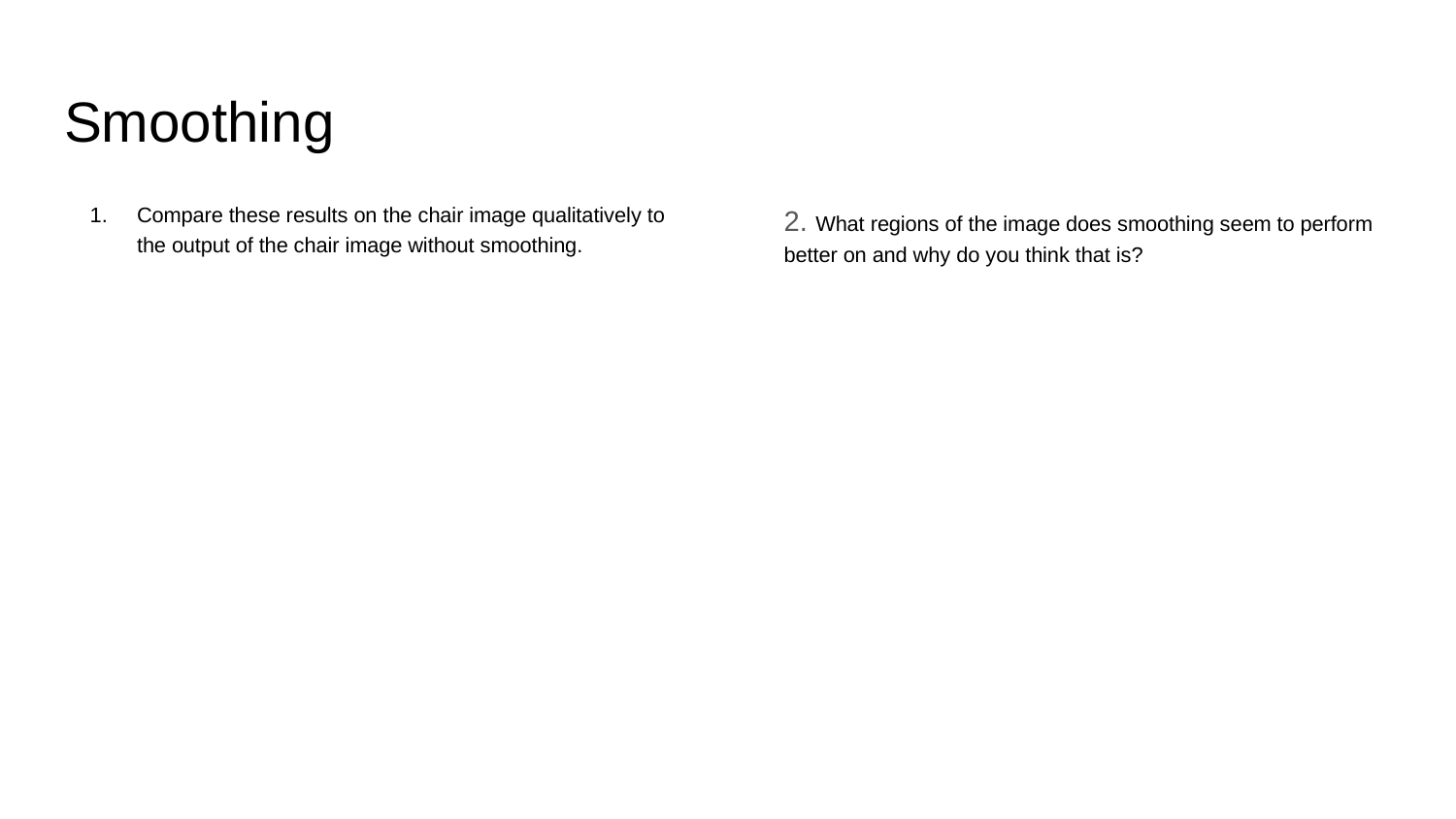

# Smoothing
Compare these results on the chair image qualitatively to the output of the chair image without smoothing.
2. What regions of the image does smoothing seem to perform better on and why do you think that is?